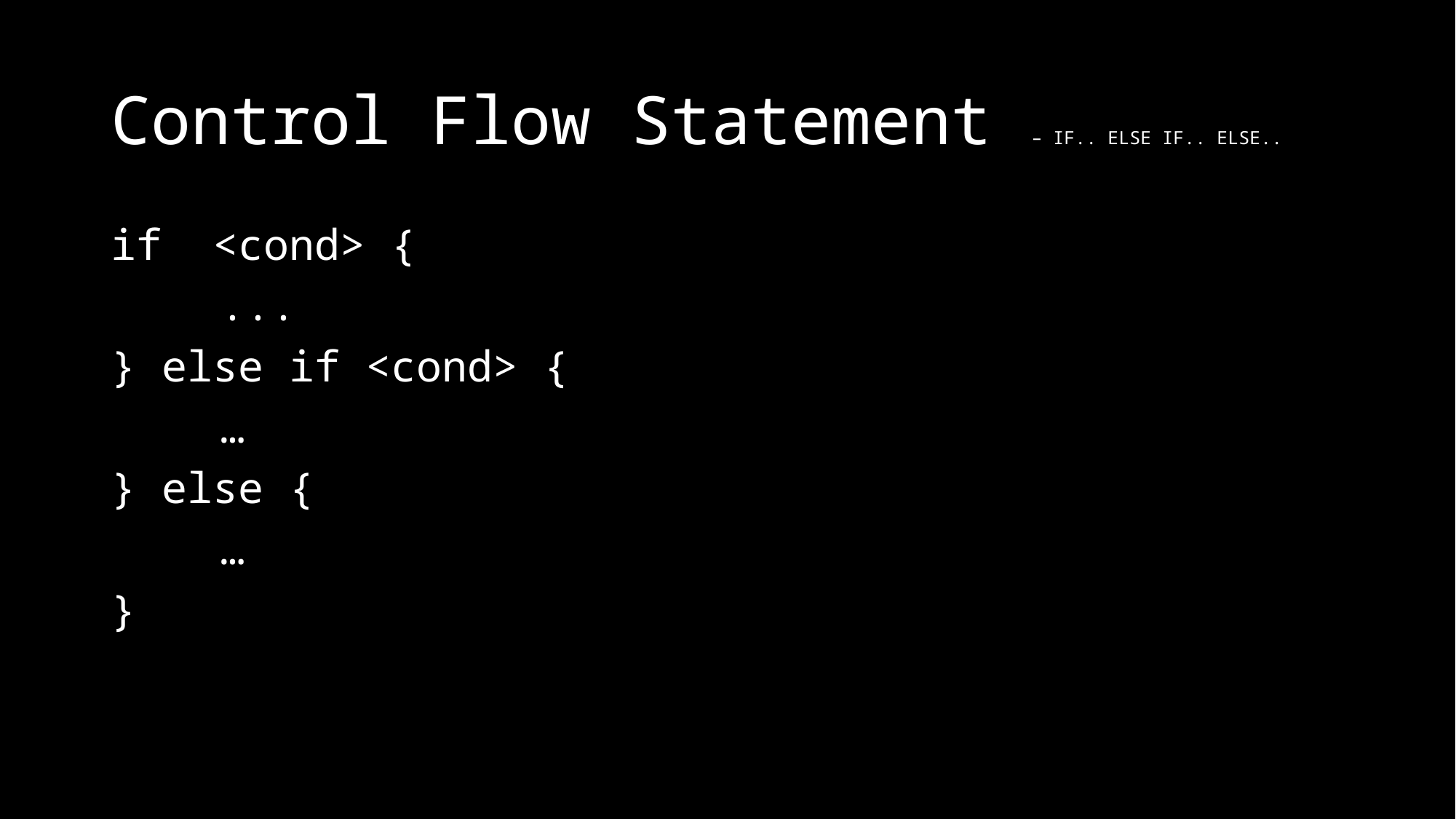

# Control Flow Statement – IF.. ELSE IF.. ELSE..
if  <cond> {
	...
} else if <cond> {
	…
} else {
	…
}